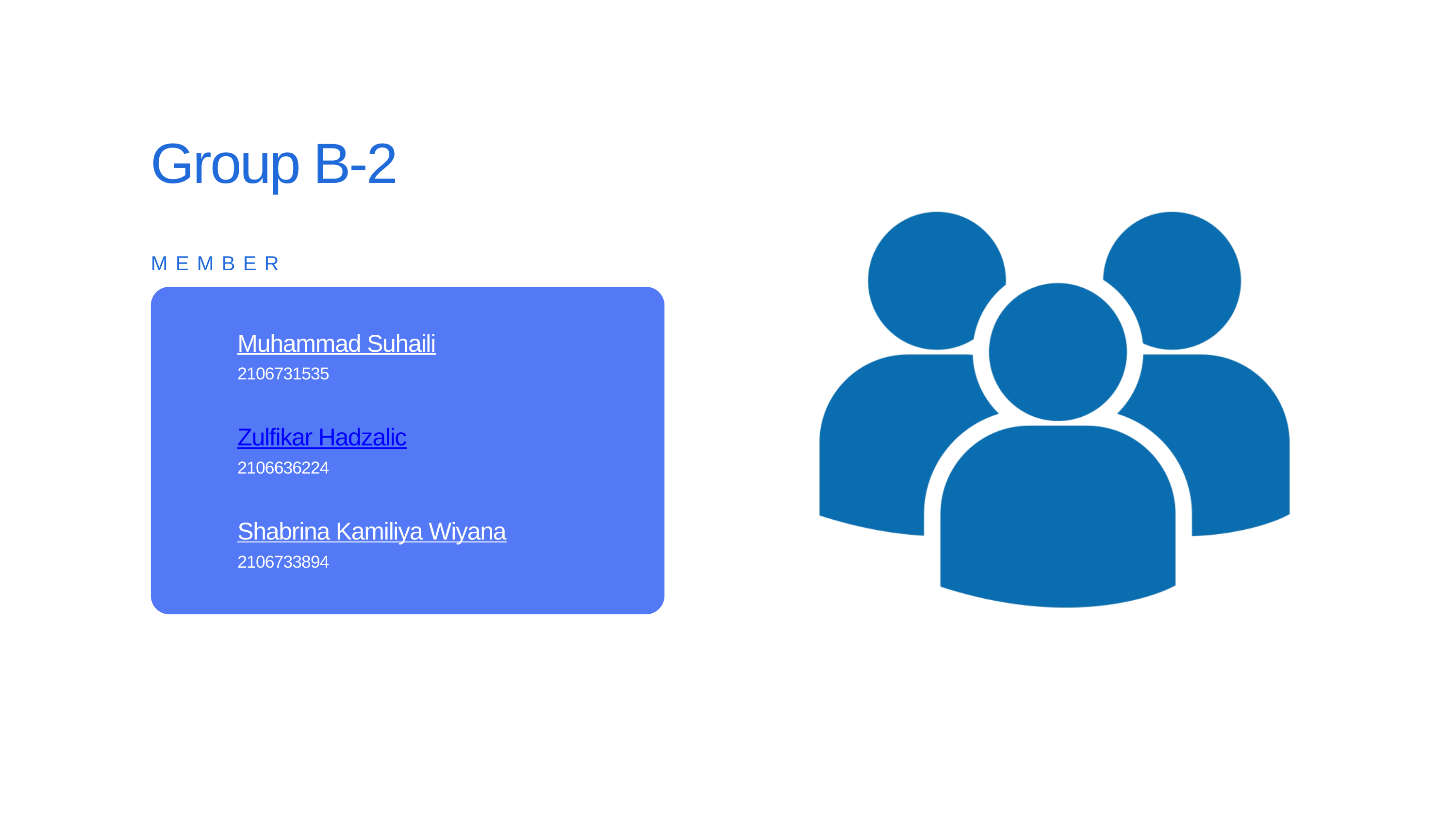

Group B-2

MEMBER

Muhammad Suhaili
2106731535
Zulfikar Hadzalic
2106636224
Shabrina Kamiliya Wiyana
2106733894